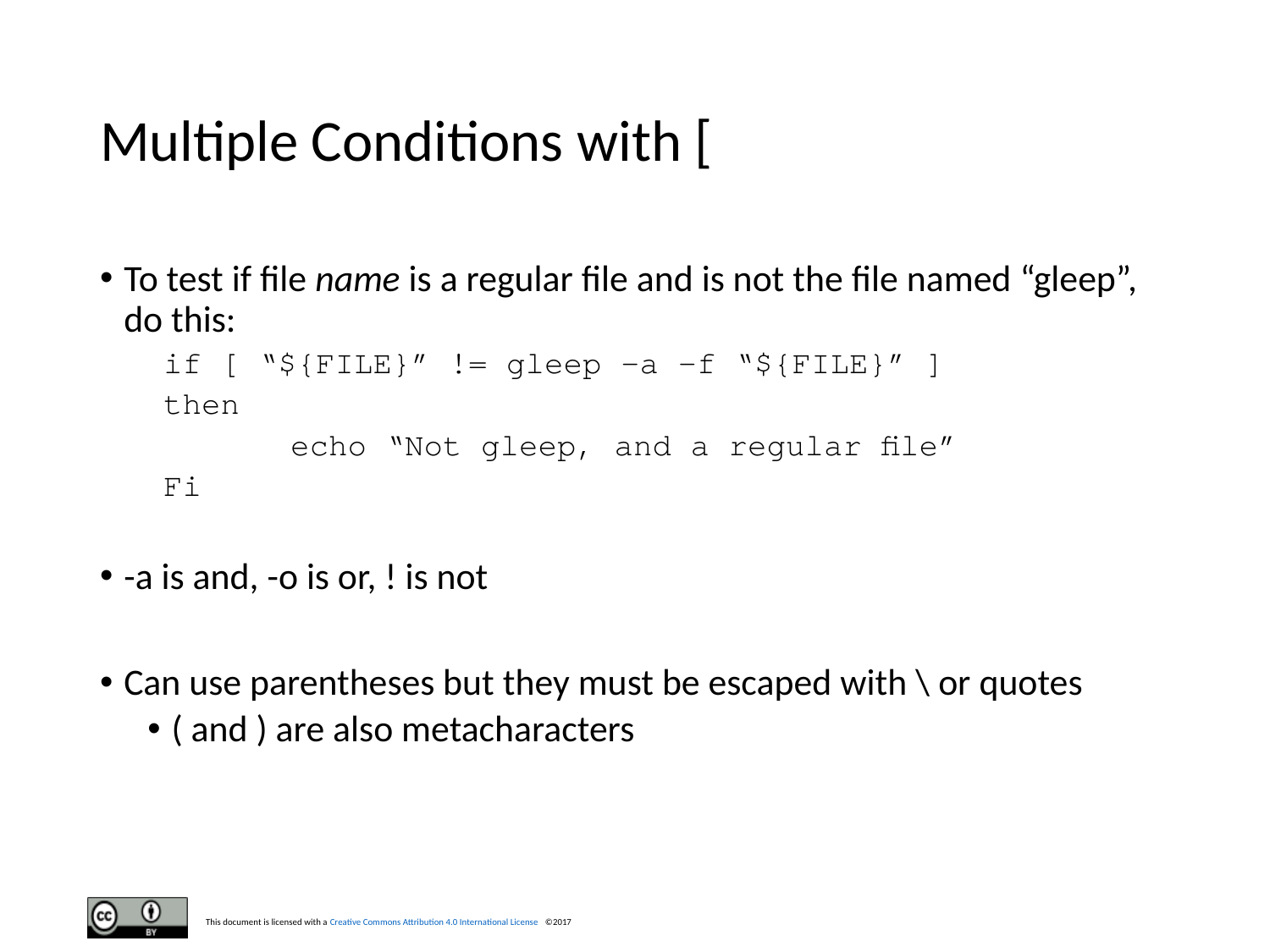

# Multiple Conditions with [
To test if file name is a regular file and is not the file named “gleep”, do this:
if [ “${FILE}” != gleep –a –f “${FILE}” ]
then
	echo “Not gleep, and a regular file”
Fi

-a is and, -o is or, ! is not

Can use parentheses but they must be escaped with \ or quotes
( and ) are also metacharacters